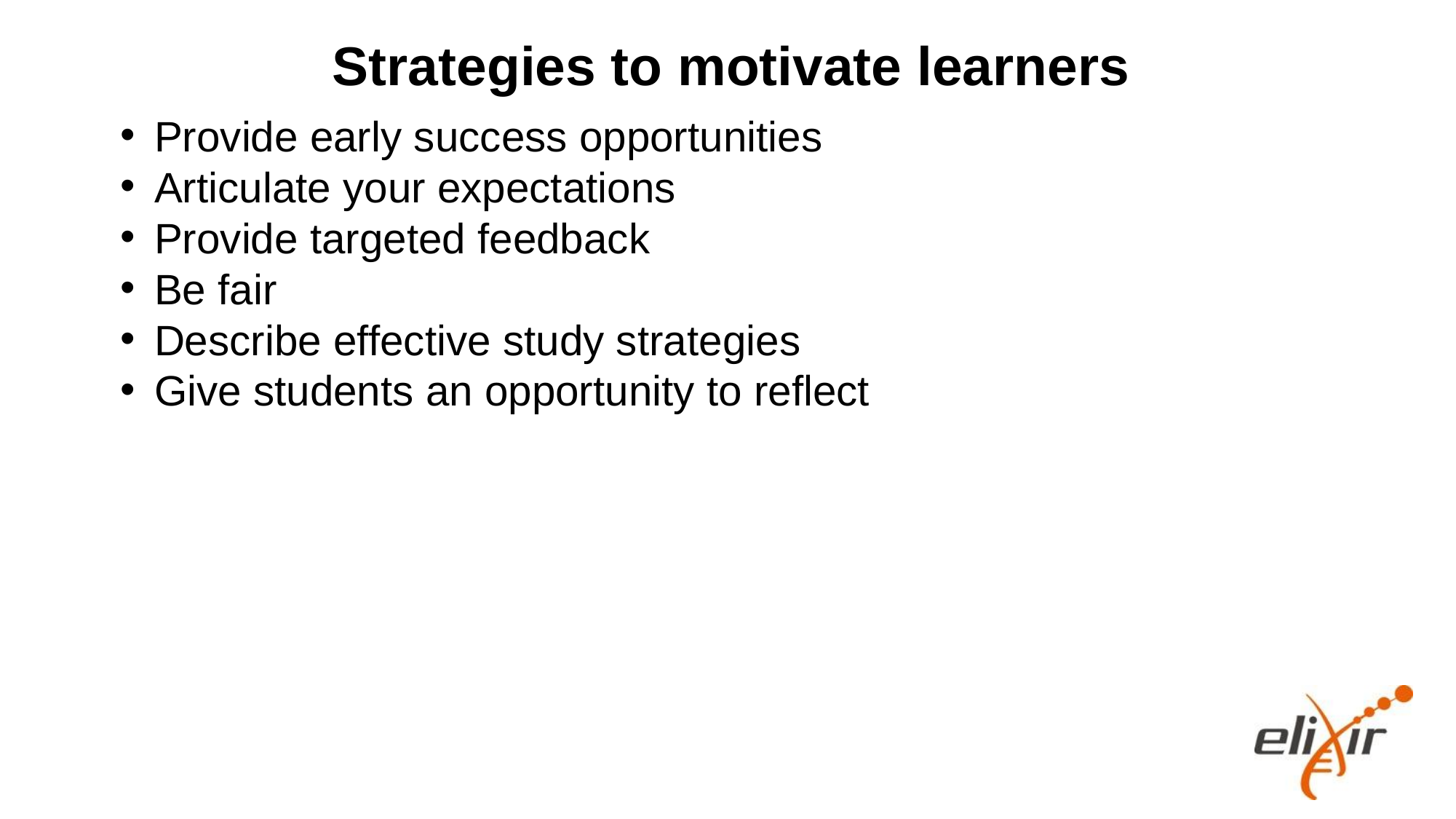

Strategies to motivate learners
Provide early success opportunities
Articulate your expectations
Provide targeted feedback
Be fair
Describe effective study strategies
Give students an opportunity to reflect